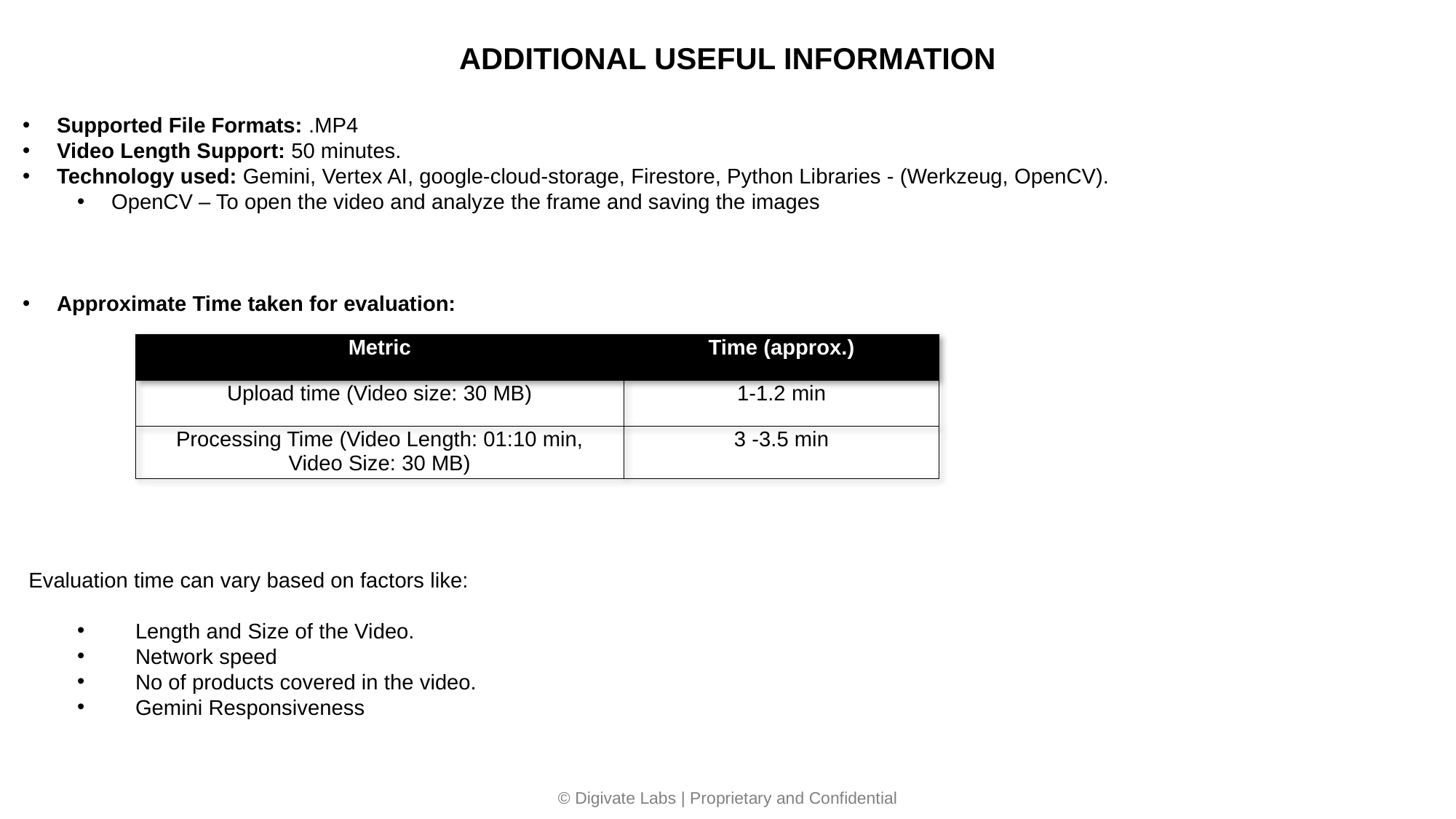

ADDITIONAL USEFUL INFORMATION

Supported File Formats: .MP4
Video Length Support: 50 minutes.
Technology used: Gemini, Vertex AI, google-cloud-storage, Firestore, Python Libraries - (Werkzeug, OpenCV).
OpenCV – To open the video and analyze the frame and saving the images

Approximate Time taken for evaluation:

 Evaluation time can vary based on factors like:

    Length and Size of the Video.
    Network speed
    No of products covered in the video.
    Gemini Responsiveness
| Metric | Time (approx.) |
| --- | --- |
| Upload time (Video size: 30 MB) | 1-1.2 min |
| Processing Time (Video Length: 01:10 min, Video Size: 30 MB) | 3 -3.5 min |
© Digivate Labs | Proprietary and Confidential